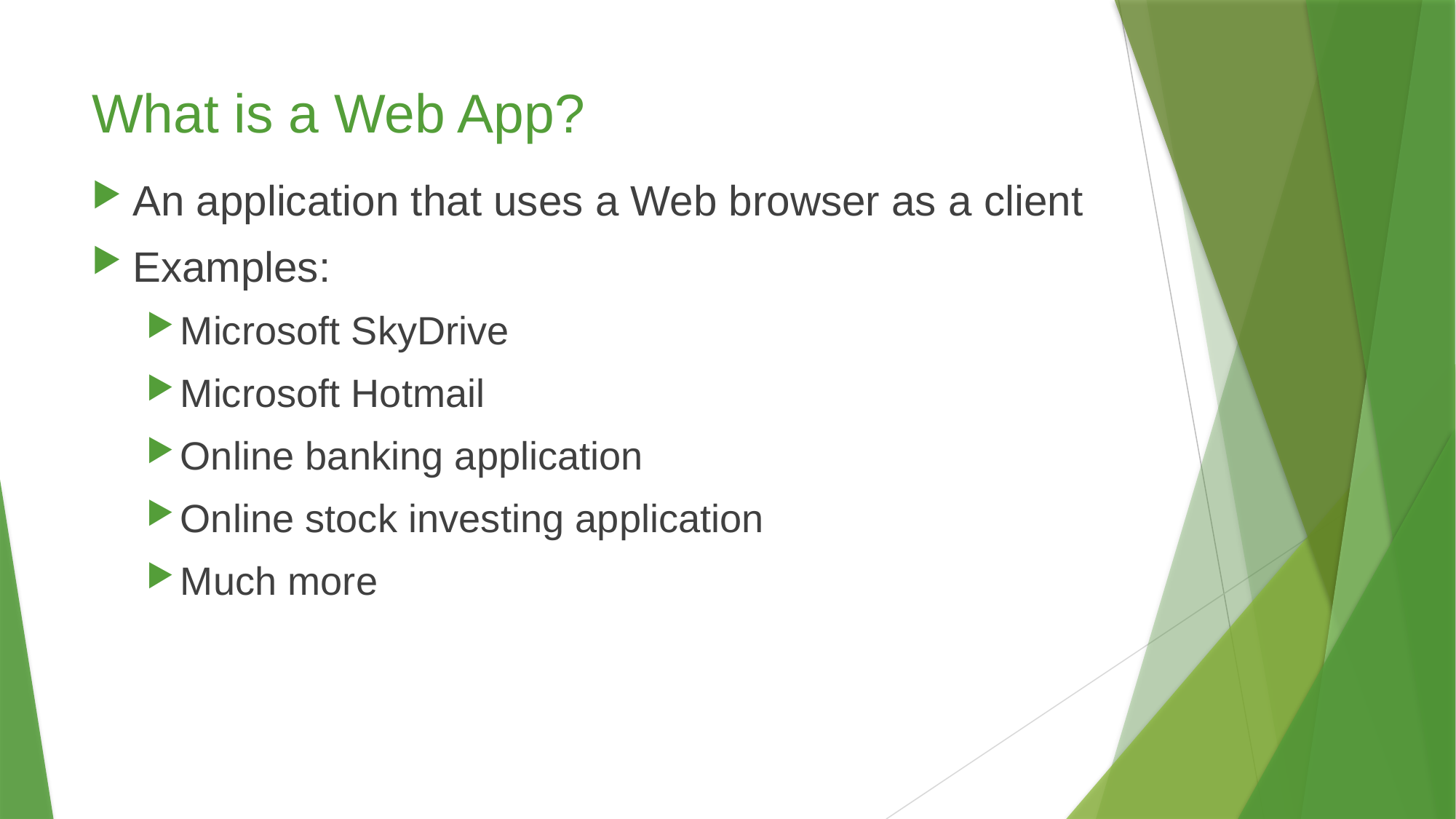

# What is a Web App?
An application that uses a Web browser as a client
Examples:
Microsoft SkyDrive
Microsoft Hotmail
Online banking application
Online stock investing application
Much more